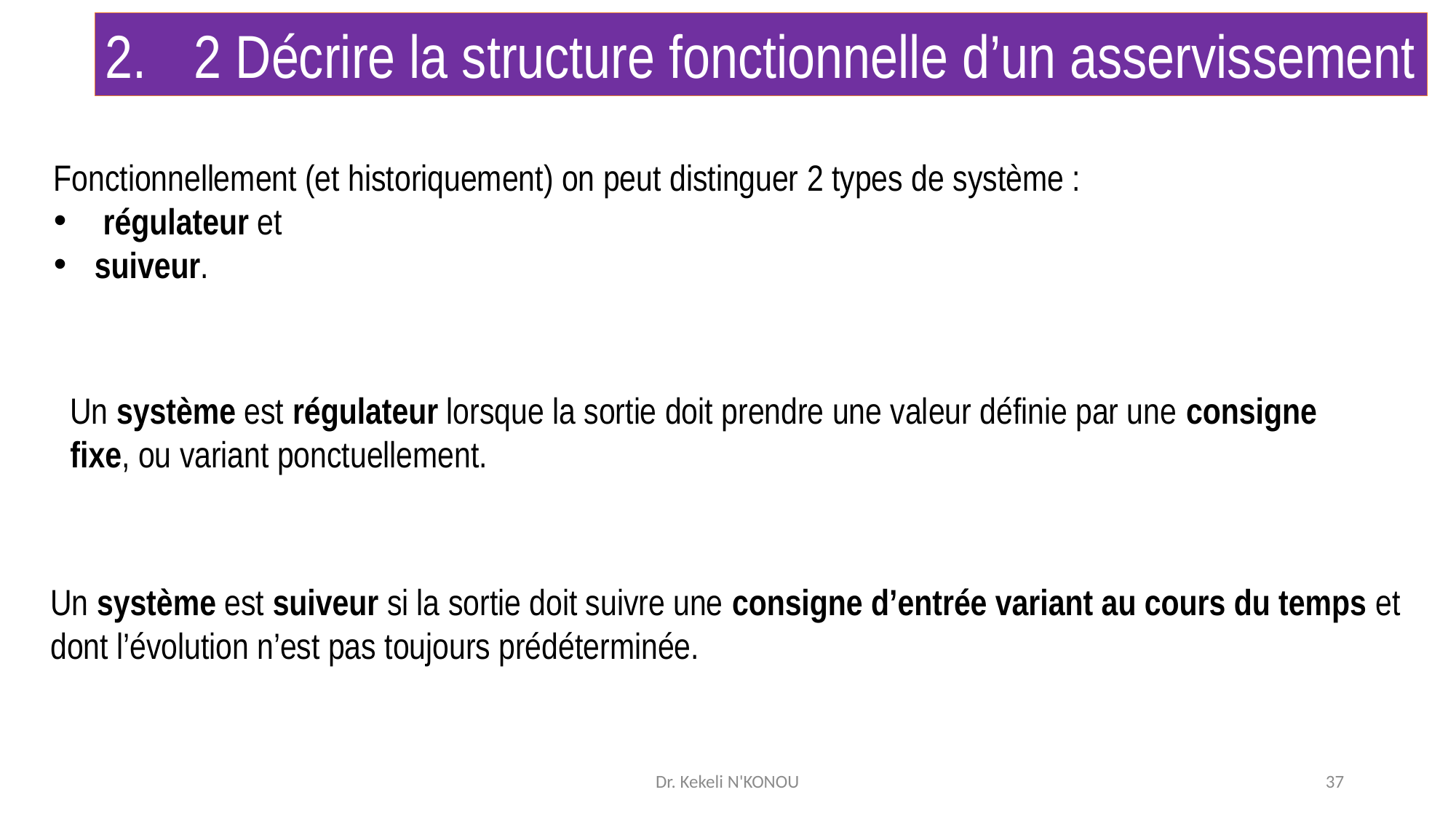

2 Décrire la structure fonctionnelle d’un asservissement
Fonctionnellement (et historiquement) on peut distinguer 2 types de système :
 régulateur et
suiveur.
Un système est régulateur lorsque la sortie doit prendre une valeur définie par une consigne fixe, ou variant ponctuellement.
Un système est suiveur si la sortie doit suivre une consigne d’entrée variant au cours du temps et dont l’évolution n’est pas toujours prédéterminée.
Dr. Kekeli N'KONOU
37